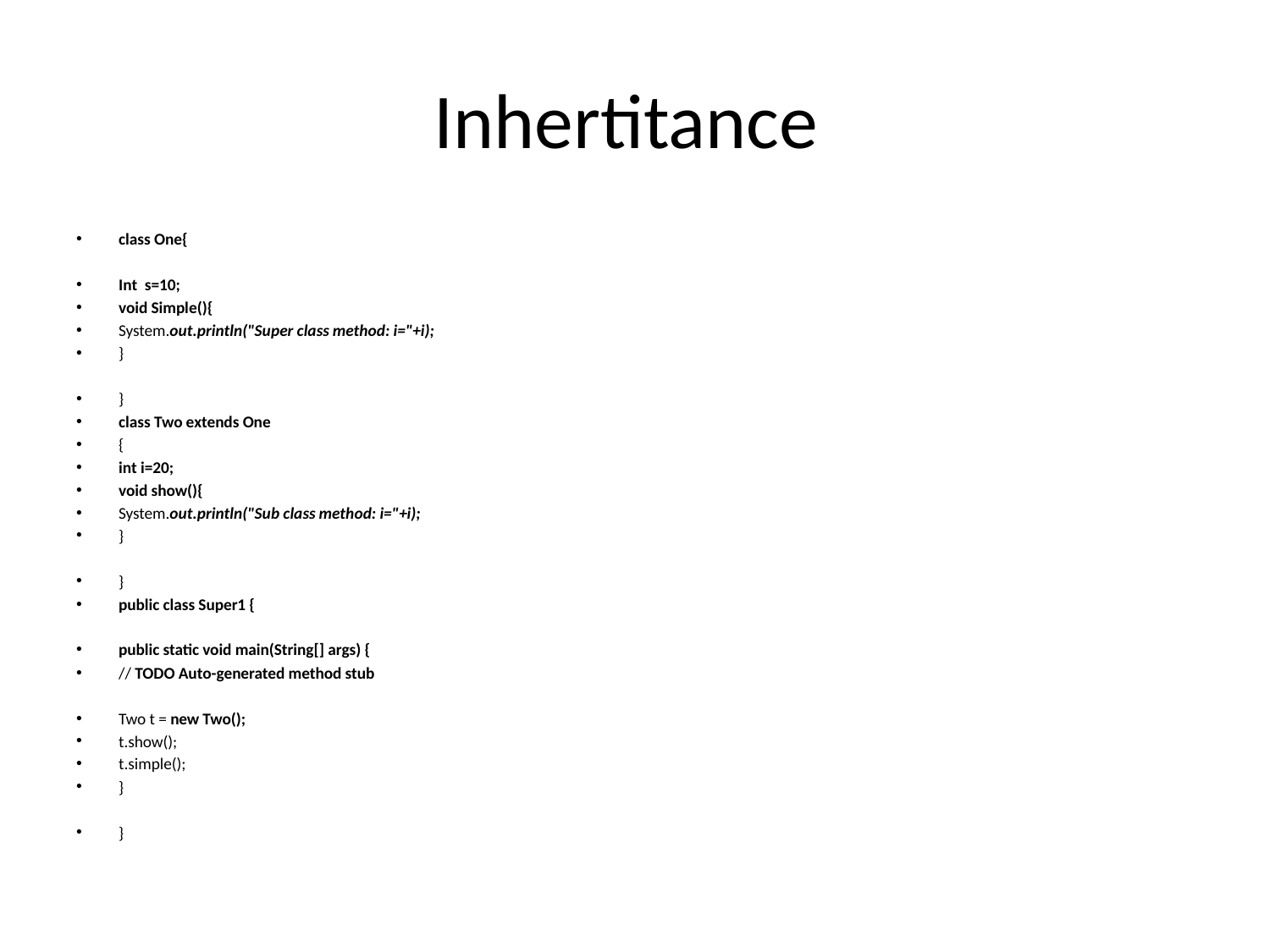

# Inhertitance
class One{

Int  s=10;
void Simple(){
System.out.println("Super class method: i="+i);
}

}
class Two extends One
{
int i=20;
void show(){
System.out.println("Sub class method: i="+i);
}

}
public class Super1 {

public static void main(String[] args) {
// TODO Auto-generated method stub

Two t = new Two();
t.show();
t.simple();
}

}